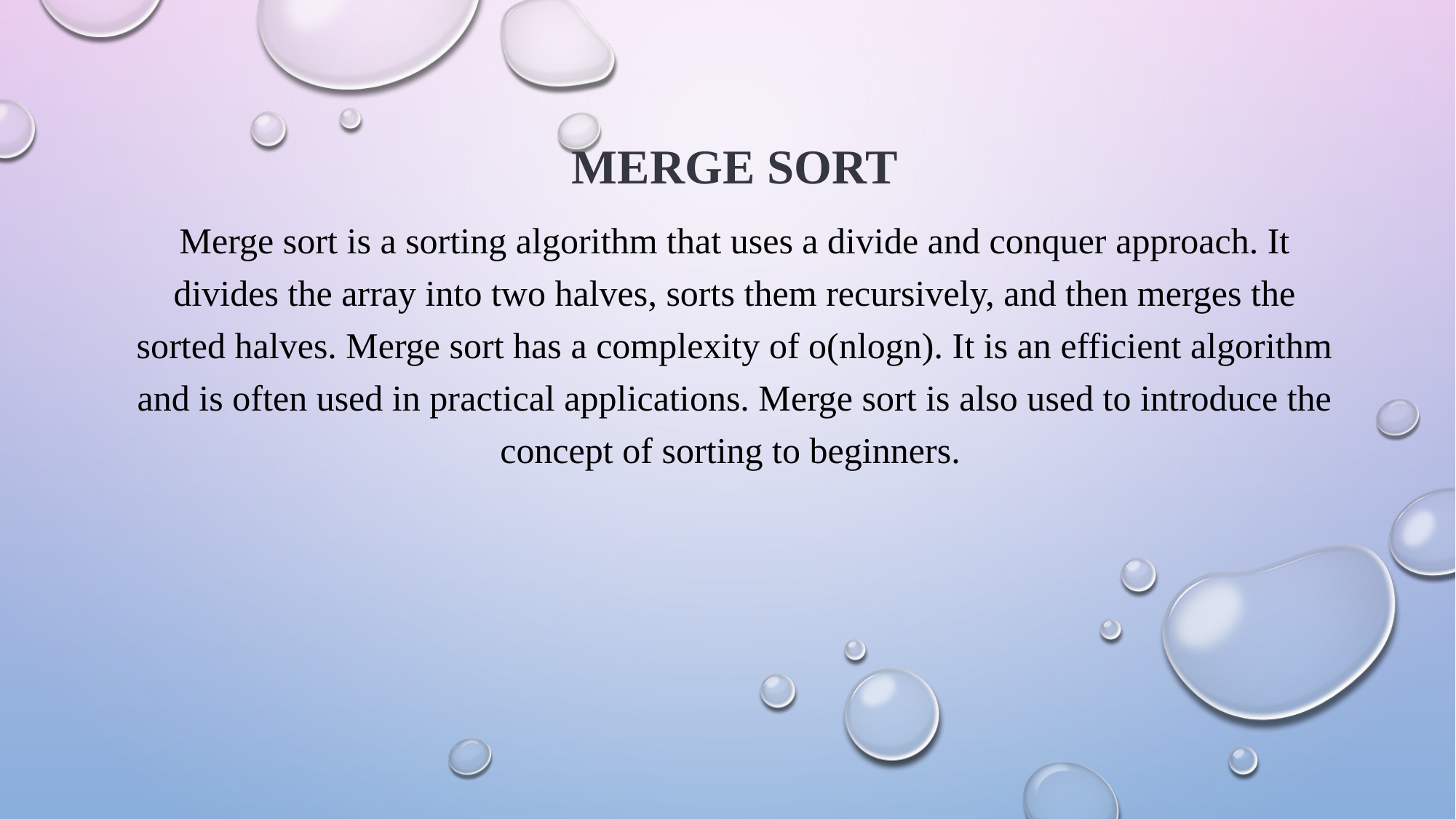

Merge Sort
Merge sort is a sorting algorithm that uses a divide and conquer approach. It divides the array into two halves, sorts them recursively, and then merges the sorted halves. Merge sort has a complexity of o(nlogn). It is an efficient algorithm and is often used in practical applications. Merge sort is also used to introduce the concept of sorting to beginners.